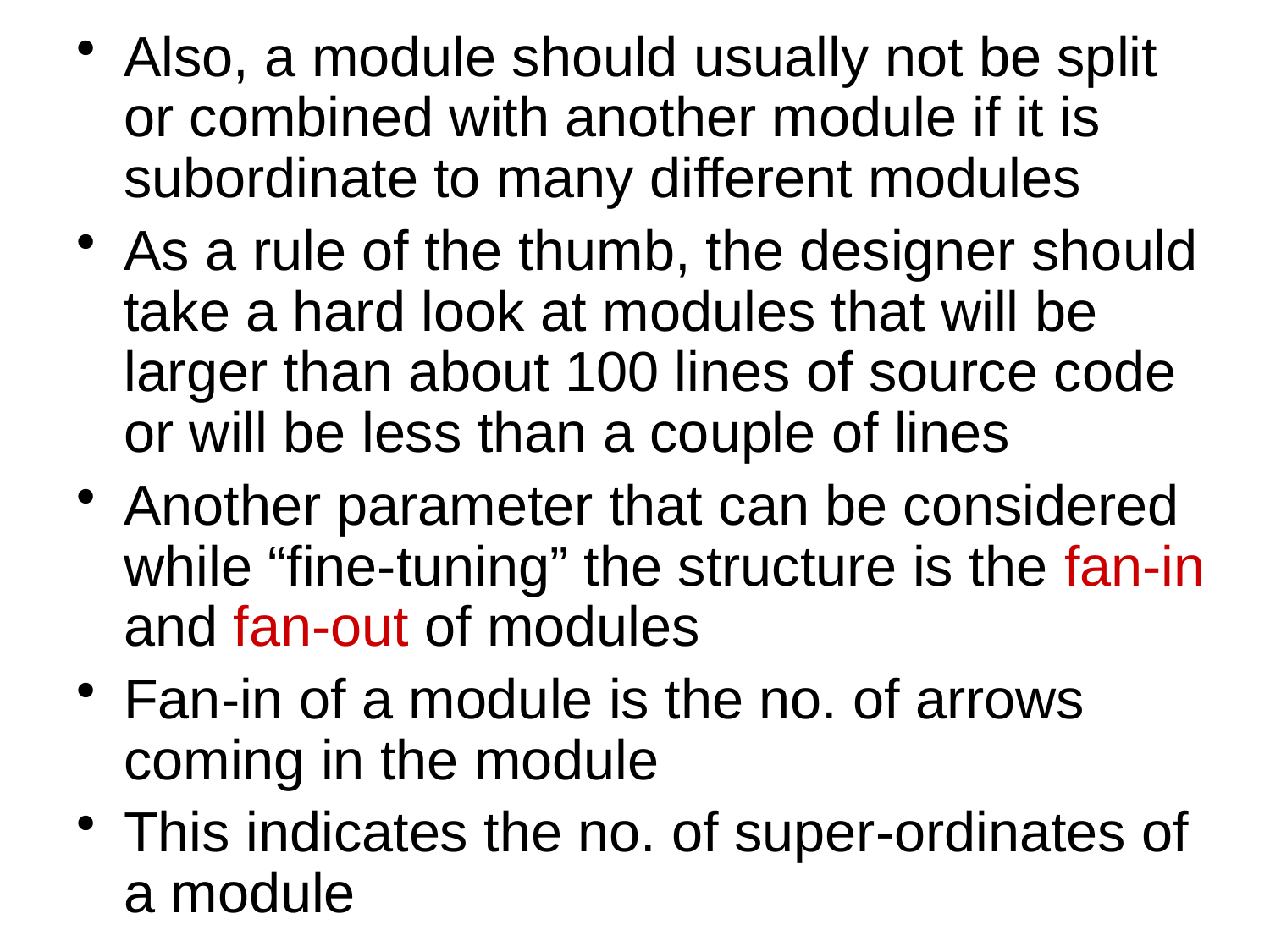

Also, a module should usually not be split or combined with another module if it is subordinate to many different modules
As a rule of the thumb, the designer should take a hard look at modules that will be larger than about 100 lines of source code or will be less than a couple of lines
Another parameter that can be considered while “fine-tuning” the structure is the fan-in and fan-out of modules
Fan-in of a module is the no. of arrows coming in the module
This indicates the no. of super-ordinates of a module